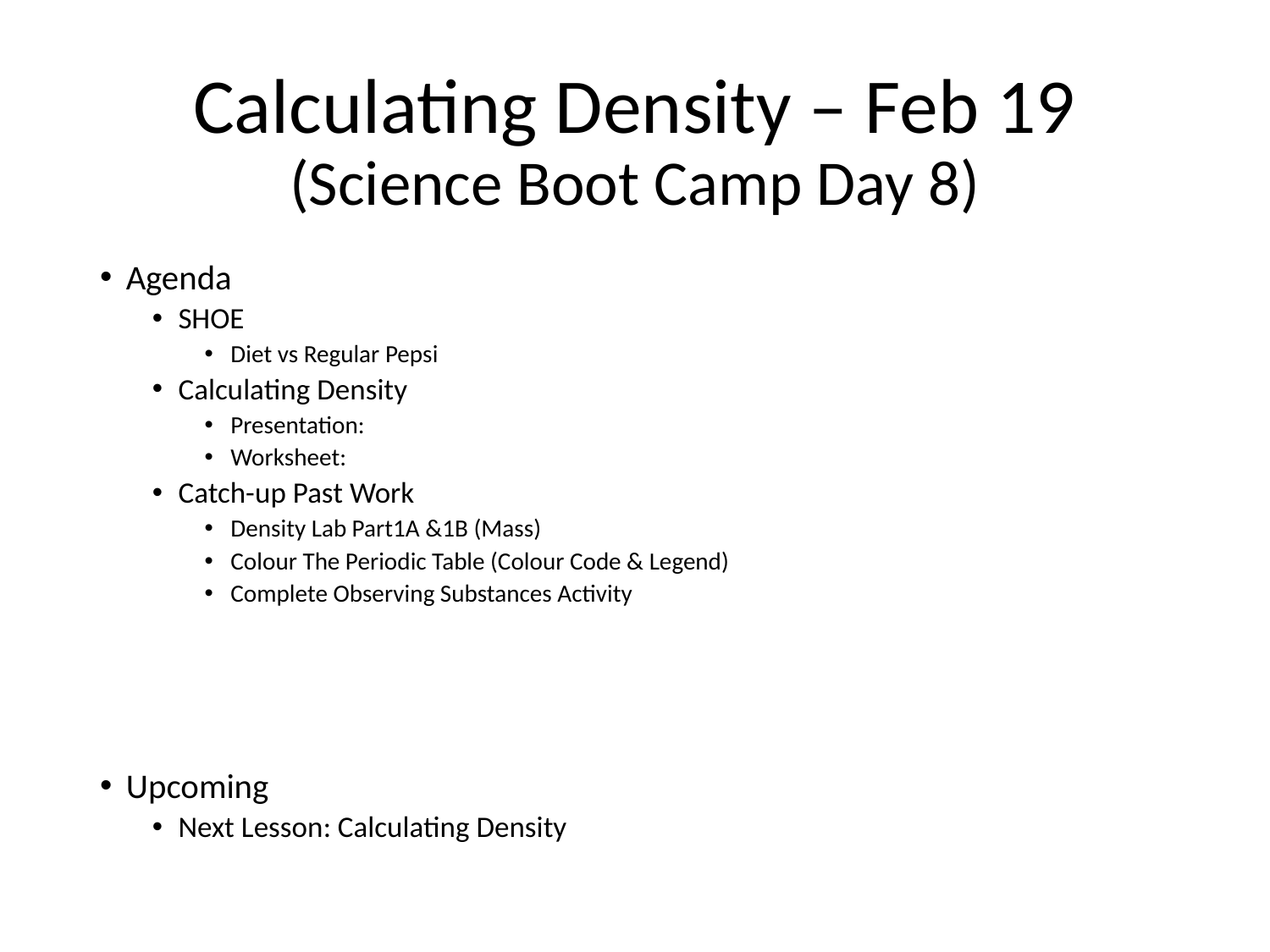

# Calculating Density – Feb 19 (Science Boot Camp Day 8)
Agenda
SHOE
Diet vs Regular Pepsi
Calculating Density
Presentation:
Worksheet:
Catch-up Past Work
Density Lab Part1A &1B (Mass)
Colour The Periodic Table (Colour Code & Legend)
Complete Observing Substances Activity

Upcoming
Next Lesson: Calculating Density